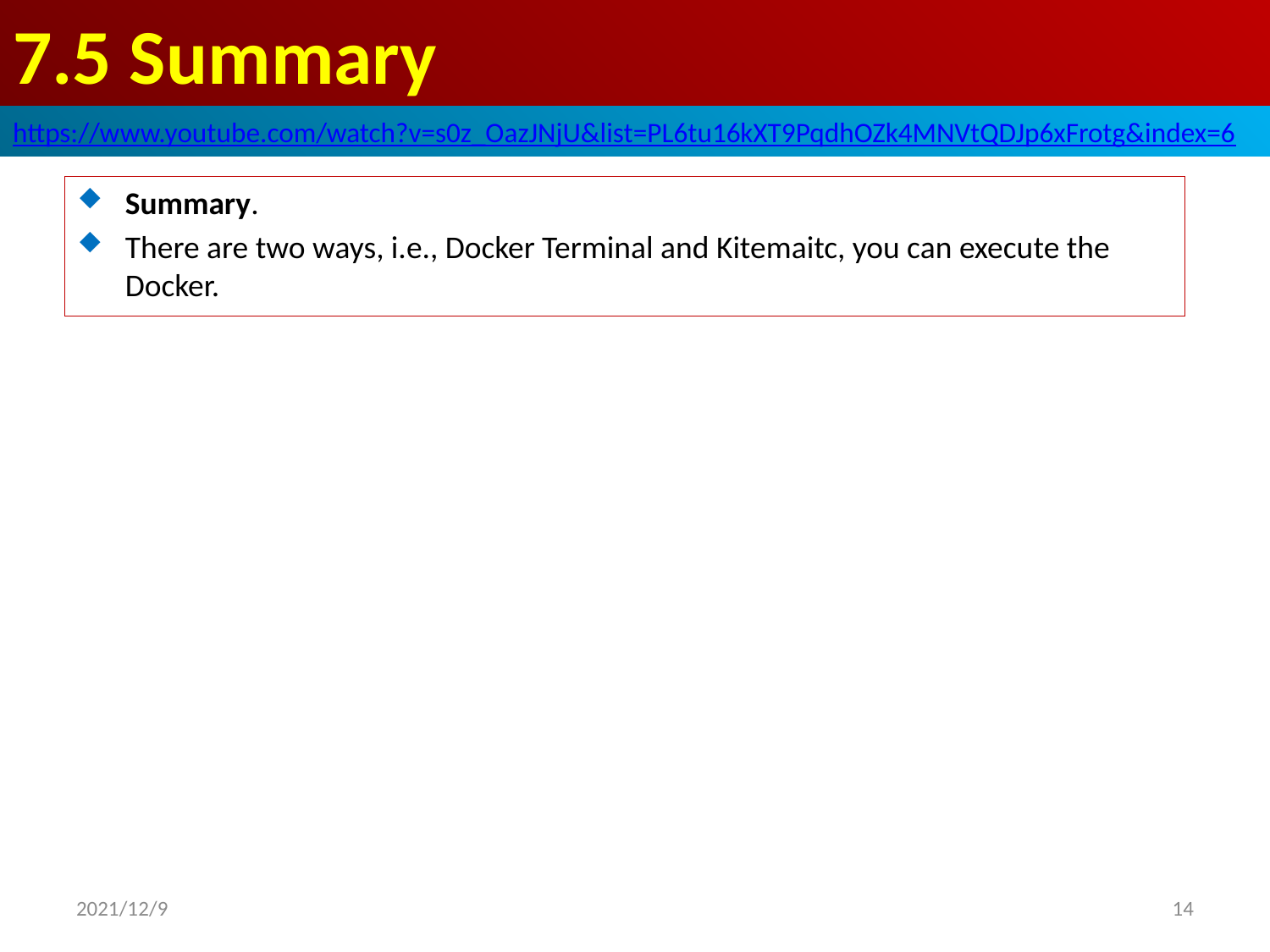

# 7.5 Summary
https://www.youtube.com/watch?v=s0z_OazJNjU&list=PL6tu16kXT9PqdhOZk4MNVtQDJp6xFrotg&index=6
Summary.
There are two ways, i.e., Docker Terminal and Kitemaitc, you can execute the Docker.
2021/12/9
14